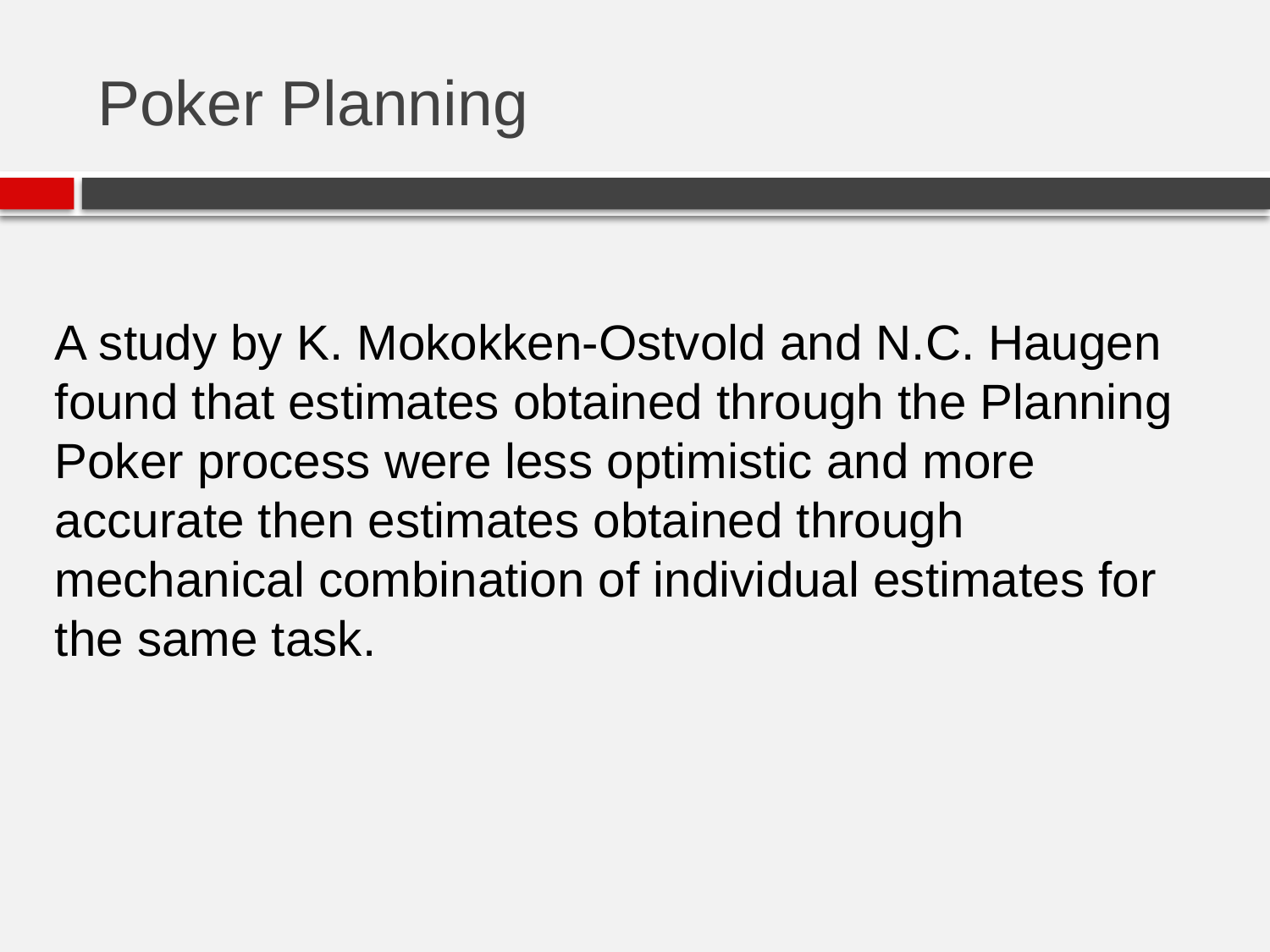

# Poker Planning

A study by K. Mokokken-Ostvold and N.C. Haugen found that estimates obtained through the Planning Poker process were less optimistic and more accurate then estimates obtained through mechanical combination of individual estimates for the same task.